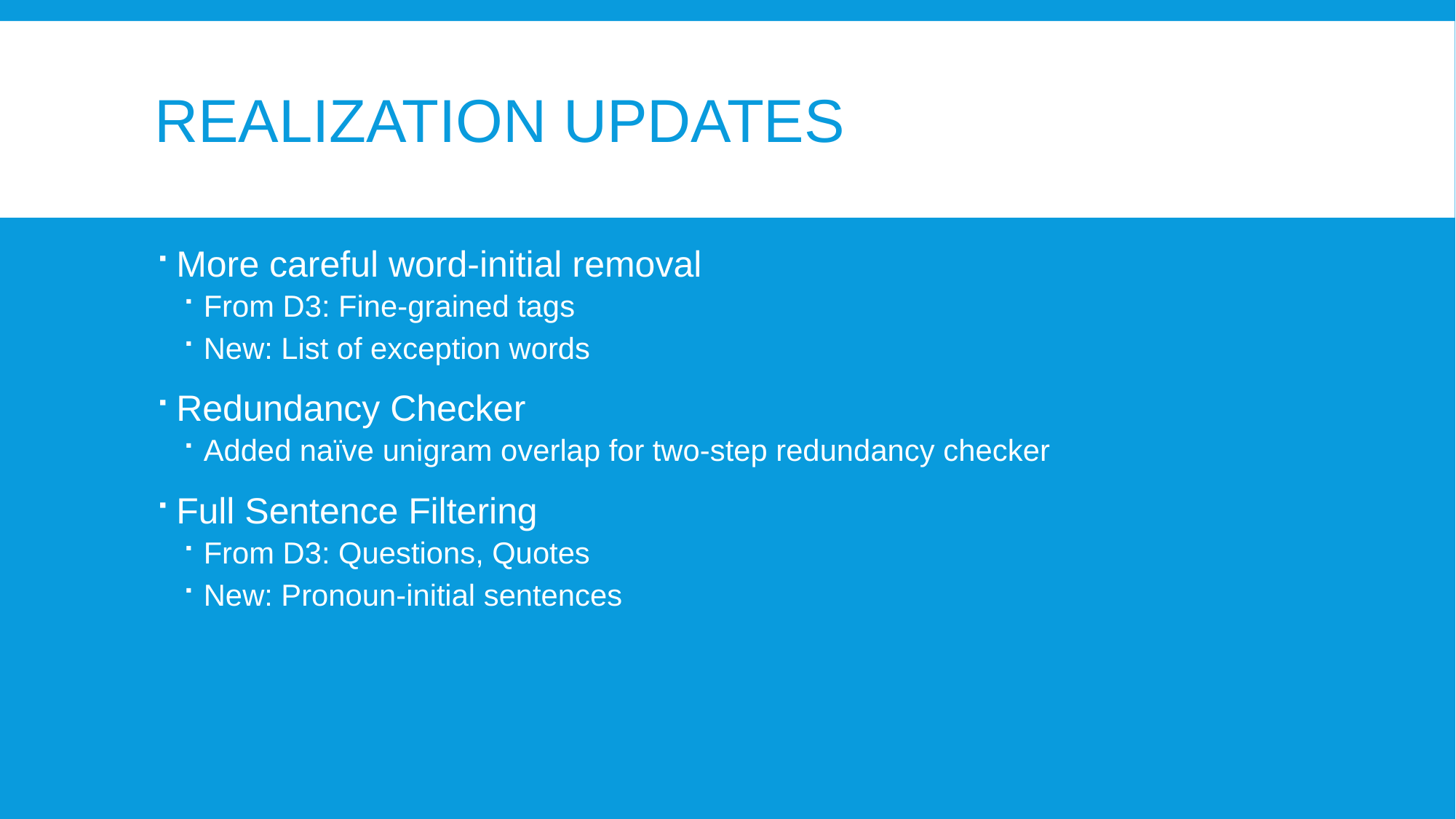

# Realization Updates
More careful word-initial removal
From D3: Fine-grained tags
New: List of exception words
Redundancy Checker
Added naïve unigram overlap for two-step redundancy checker
Full Sentence Filtering
From D3: Questions, Quotes
New: Pronoun-initial sentences